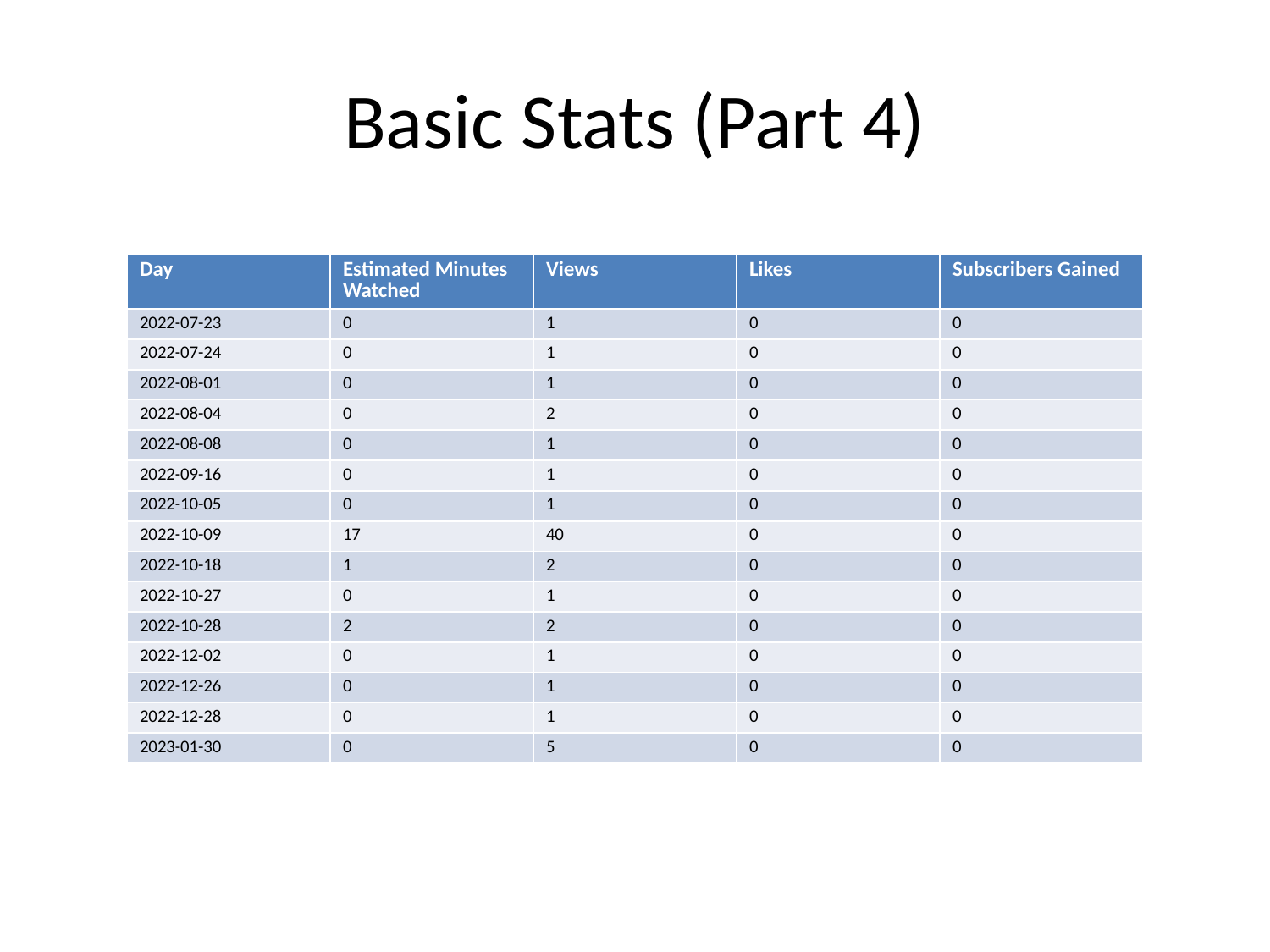

# Basic Stats (Part 4)

| Day | Estimated Minutes Watched | Views | Likes | Subscribers Gained |
| --- | --- | --- | --- | --- |
| 2022-07-23 | 0 | 1 | 0 | 0 |
| 2022-07-24 | 0 | 1 | 0 | 0 |
| 2022-08-01 | 0 | 1 | 0 | 0 |
| 2022-08-04 | 0 | 2 | 0 | 0 |
| 2022-08-08 | 0 | 1 | 0 | 0 |
| 2022-09-16 | 0 | 1 | 0 | 0 |
| 2022-10-05 | 0 | 1 | 0 | 0 |
| 2022-10-09 | 17 | 40 | 0 | 0 |
| 2022-10-18 | 1 | 2 | 0 | 0 |
| 2022-10-27 | 0 | 1 | 0 | 0 |
| 2022-10-28 | 2 | 2 | 0 | 0 |
| 2022-12-02 | 0 | 1 | 0 | 0 |
| 2022-12-26 | 0 | 1 | 0 | 0 |
| 2022-12-28 | 0 | 1 | 0 | 0 |
| 2023-01-30 | 0 | 5 | 0 | 0 |